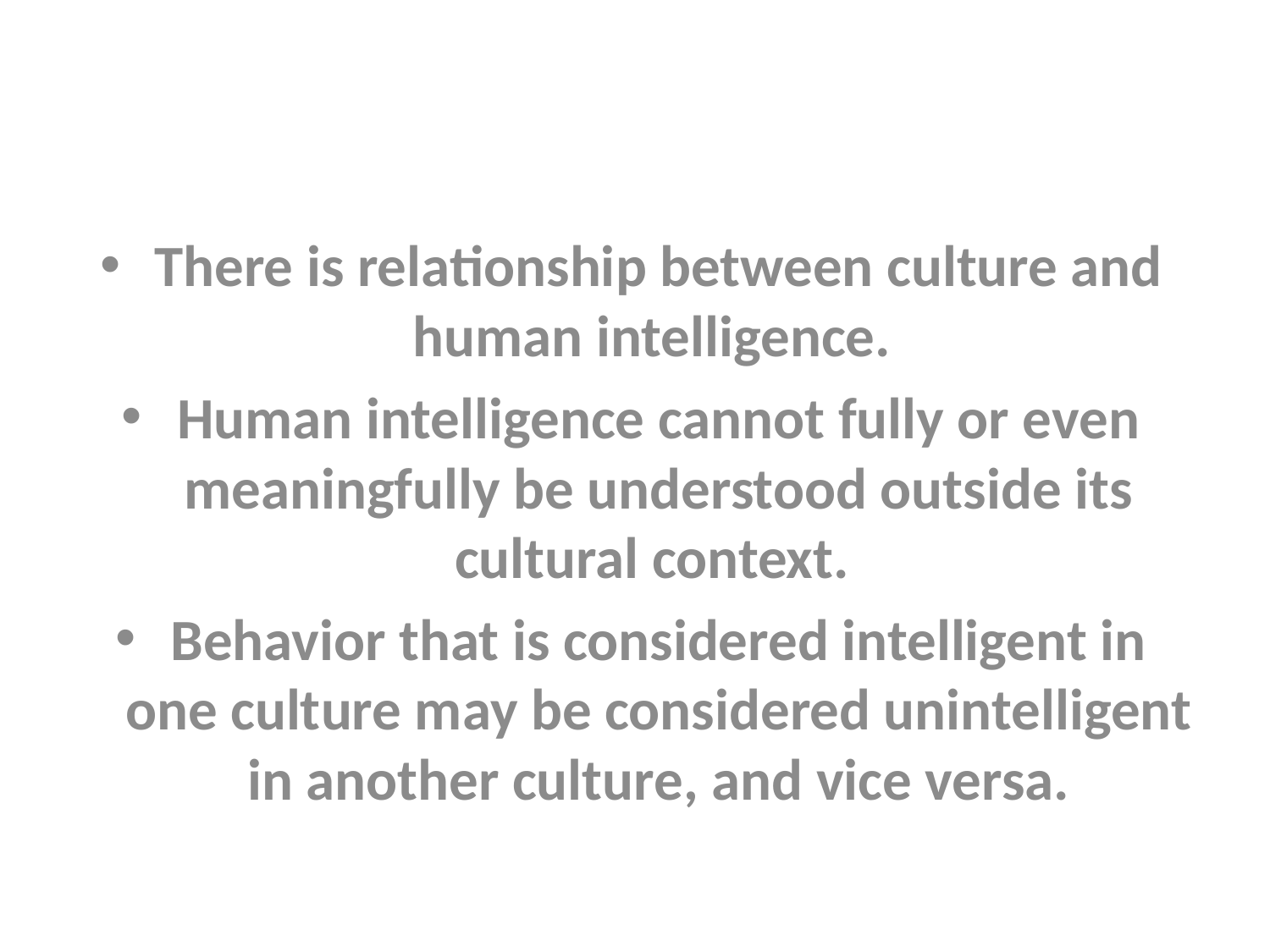

#
There is relationship between culture and human intelligence.
Human intelligence cannot fully or even meaningfully be understood outside its cultural context.
Behavior that is considered intelligent in one culture may be considered unintelligent in another culture, and vice versa.